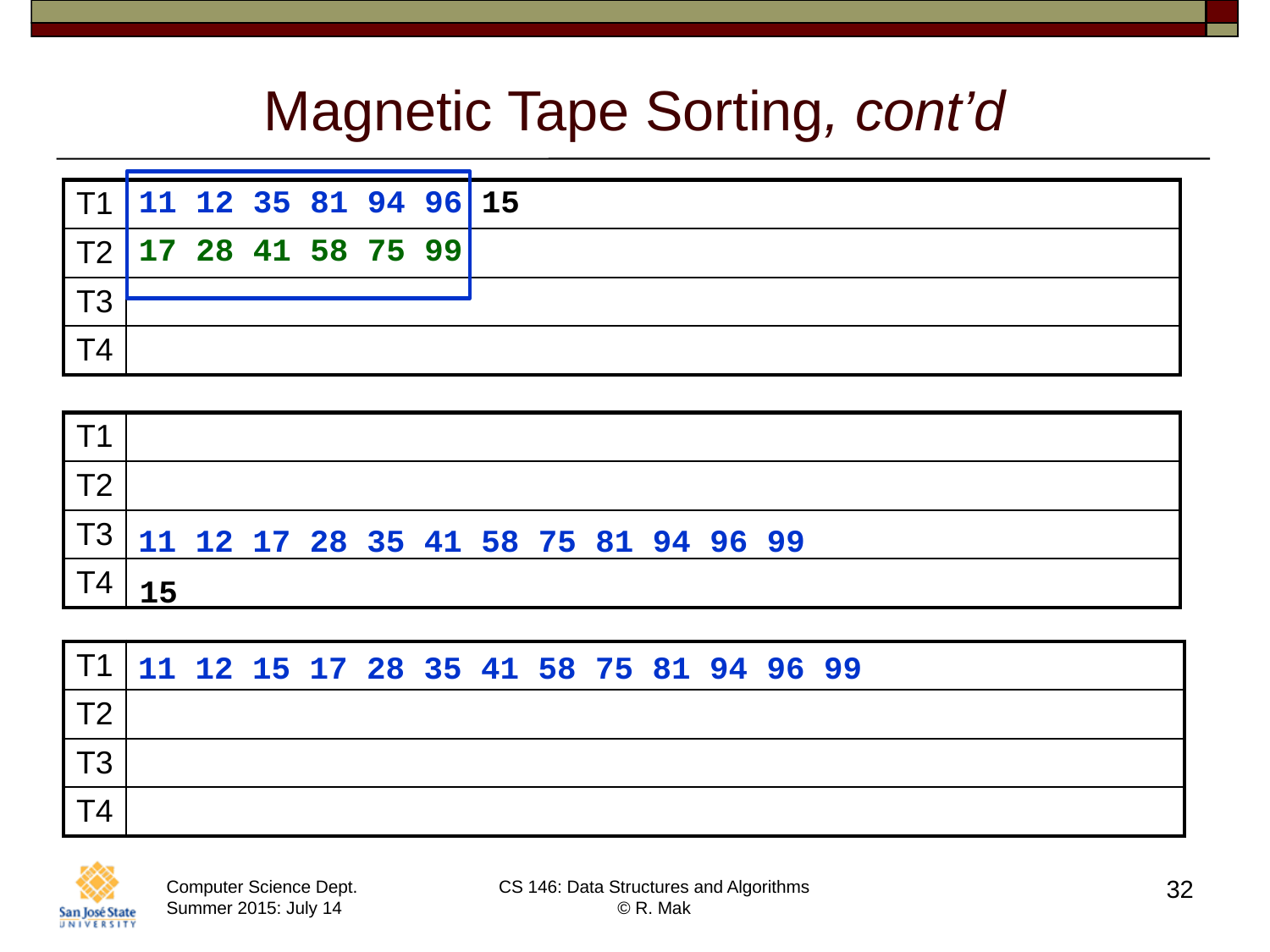

# Magnetic Tape Sorting, cont’d

| T1 | 11 12 35 81 94 96 15 |
| --- | --- |
| T2 | 17 28 41 58 75 99 |
| T3 |  |
| T4 |  |
| T1 |  |
| --- | --- |
| T2 |  |
| T3 |  |
| T4 |  |
11 12 17 28 35 41 58 75 81 94 96 99
15
| T1 |  |
| --- | --- |
| T2 |  |
| T3 |  |
| T4 |  |
11 12 15 17 28 35 41 58 75 81 94 96 99
32